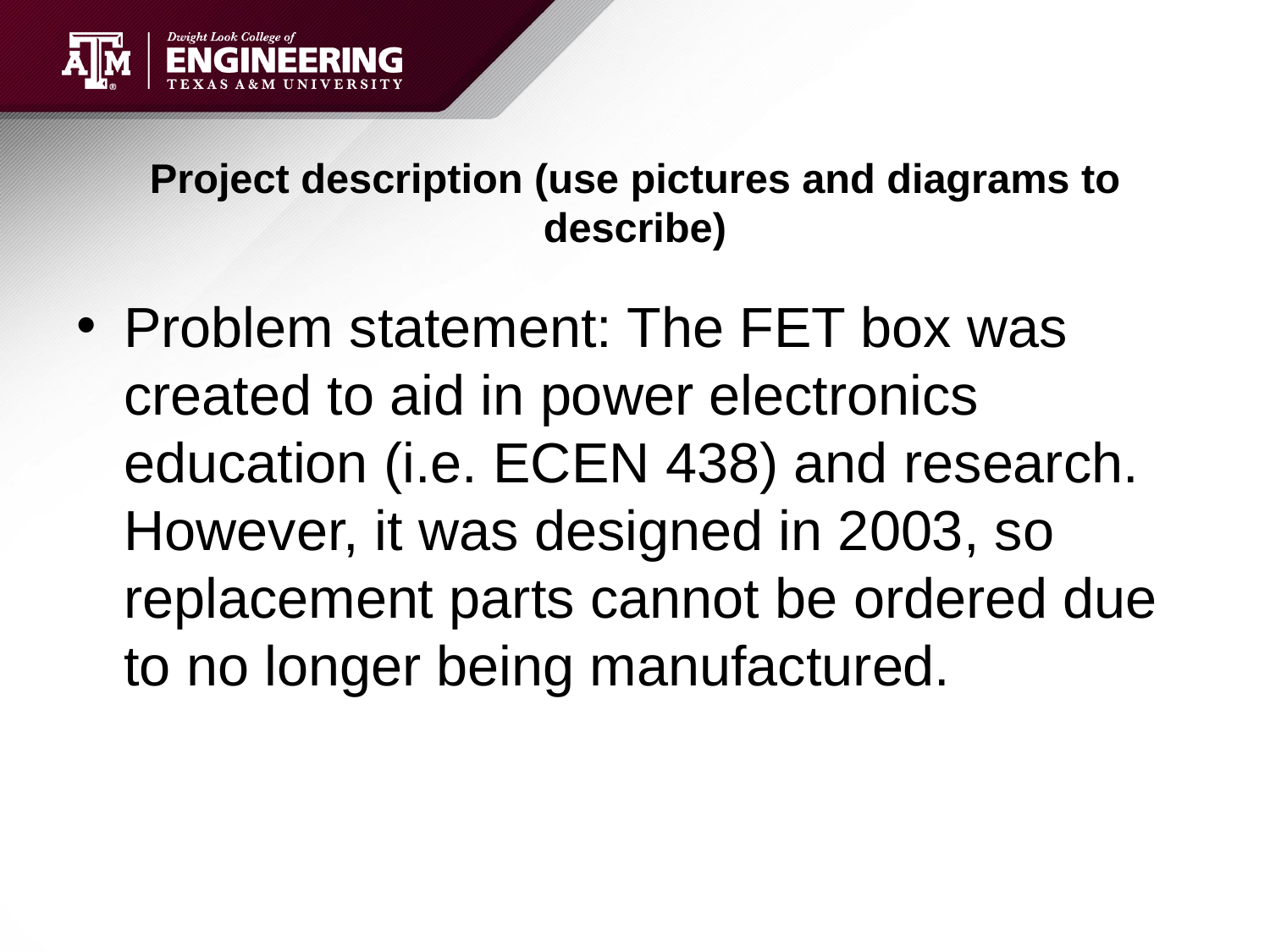

# Project description (use pictures and diagrams to describe)
Problem statement: The FET box was created to aid in power electronics education (i.e. ECEN 438) and research. However, it was designed in 2003, so replacement parts cannot be ordered due to no longer being manufactured.